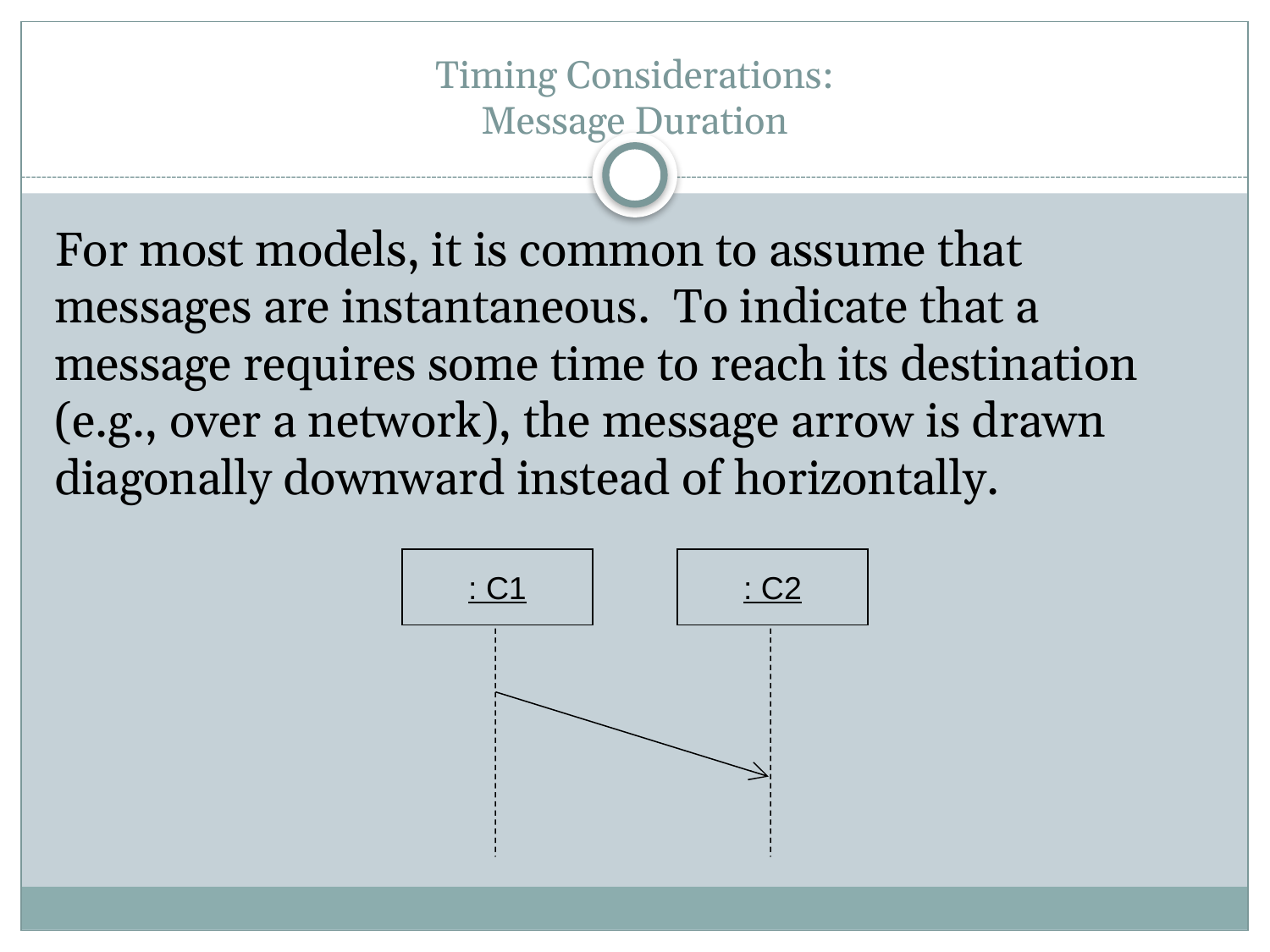

# Timing Considerations: Message Duration
For most models, it is common to assume that messages are instantaneous.  To indicate that a message requires some time to reach its destination (e.g., over a network), the message arrow is drawn diagonally downward instead of horizontally.
: C1
: C2